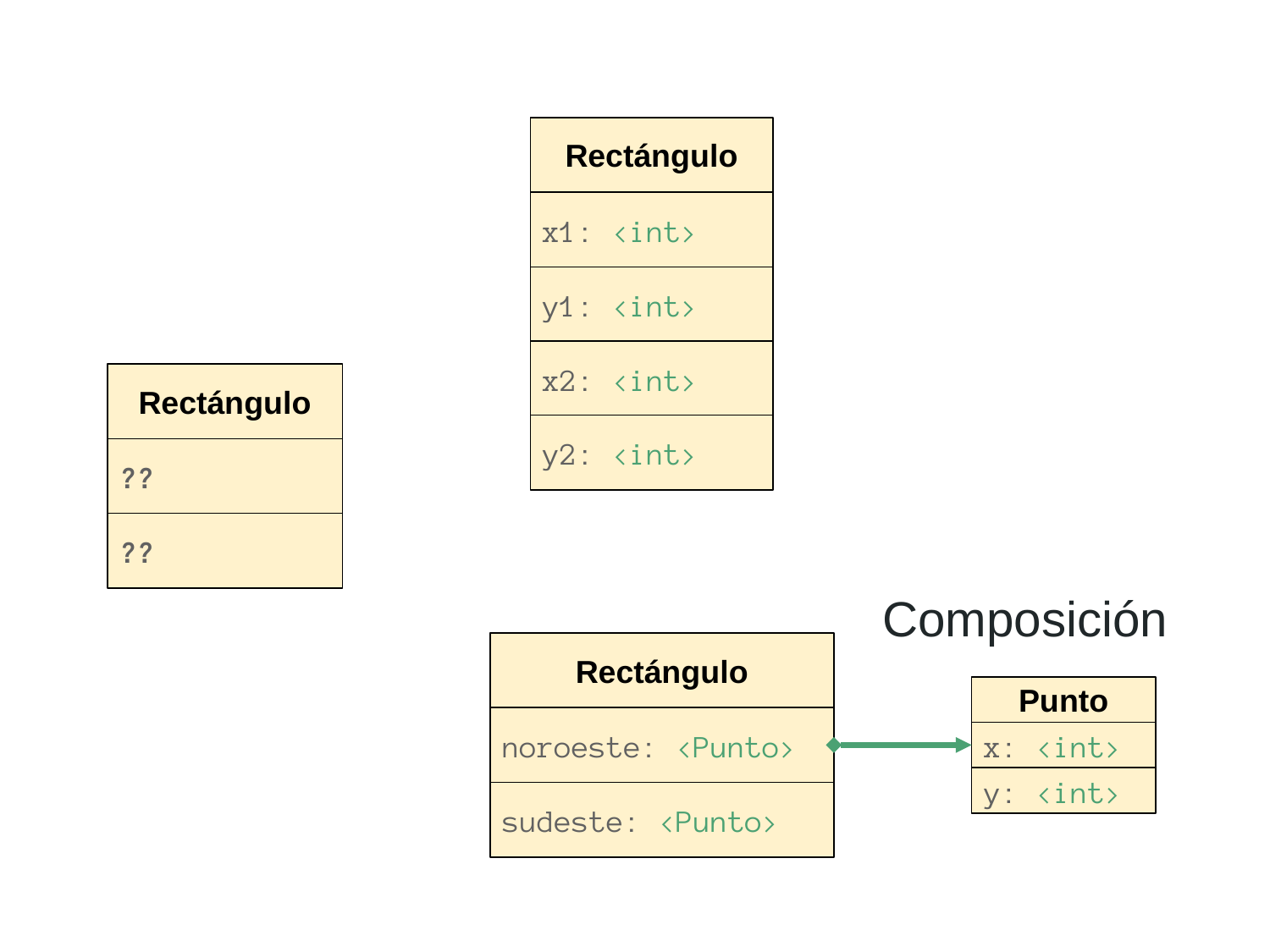

Rectángulo
x1: <int>
y1: <int>
x2: <int>
y2: <int>
Rectángulo
??
??
Composición
Rectángulo
noroeste: <Punto>
sudeste: <Punto>
Punto
x: <int>
y: <int>